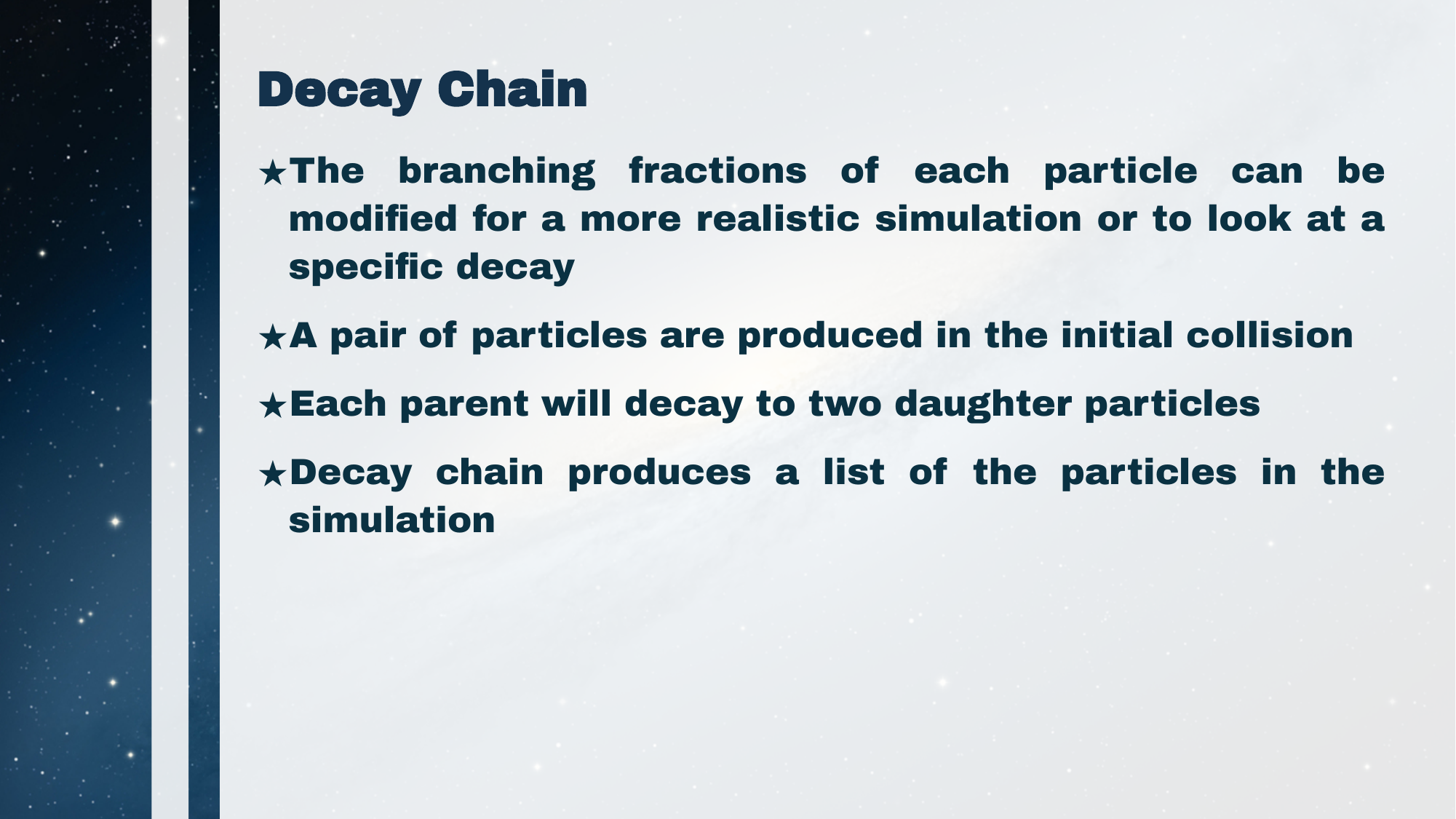

# Decay Chain
The branching fractions of each particle can be modified for a more realistic simulation or to look at a specific decay
A pair of particles are produced in the initial collision
Each parent will decay to two daughter particles
Decay chain produces a list of the particles in the simulation